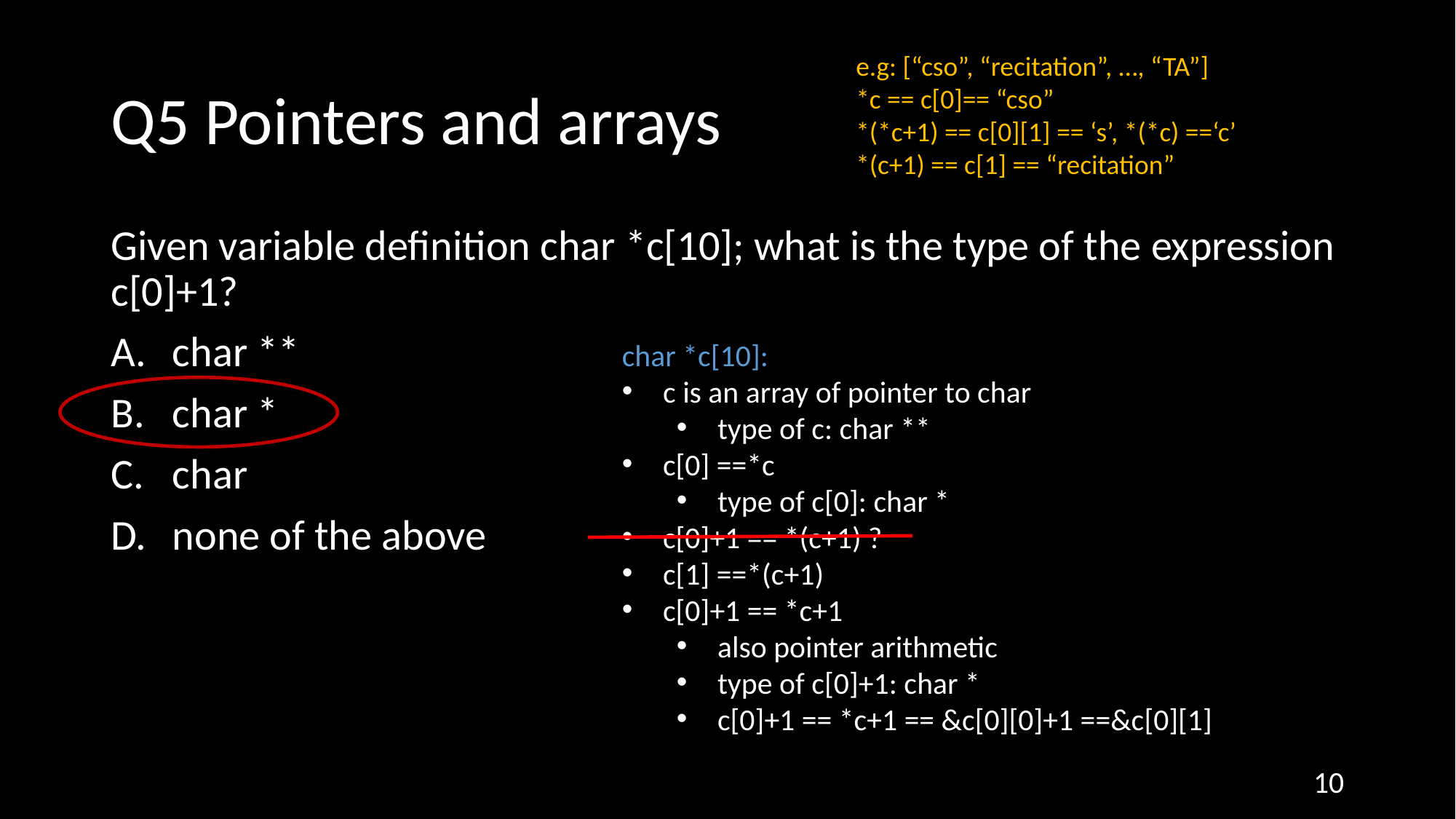

# Q5 Pointers and arrays
e.g: [“cso”, “recitation”, …, “TA”]
*c == c[0]== “cso”
*(*c+1) == c[0][1] == ‘s’, *(*c) ==‘c’
*(c+1) == c[1] == “recitation”
Given variable definition char *c[10]; what is the type of the expression c[0]+1?
char **
char *
char
none of the above
char *c[10]:
c is an array of pointer to char
type of c: char **
c[0] ==*c
type of c[0]: char *
c[0]+1 == *(c+1) ?
c[1] ==*(c+1)
c[0]+1 == *c+1
also pointer arithmetic
type of c[0]+1: char *
c[0]+1 == *c+1 == &c[0][0]+1 ==&c[0][1]

10